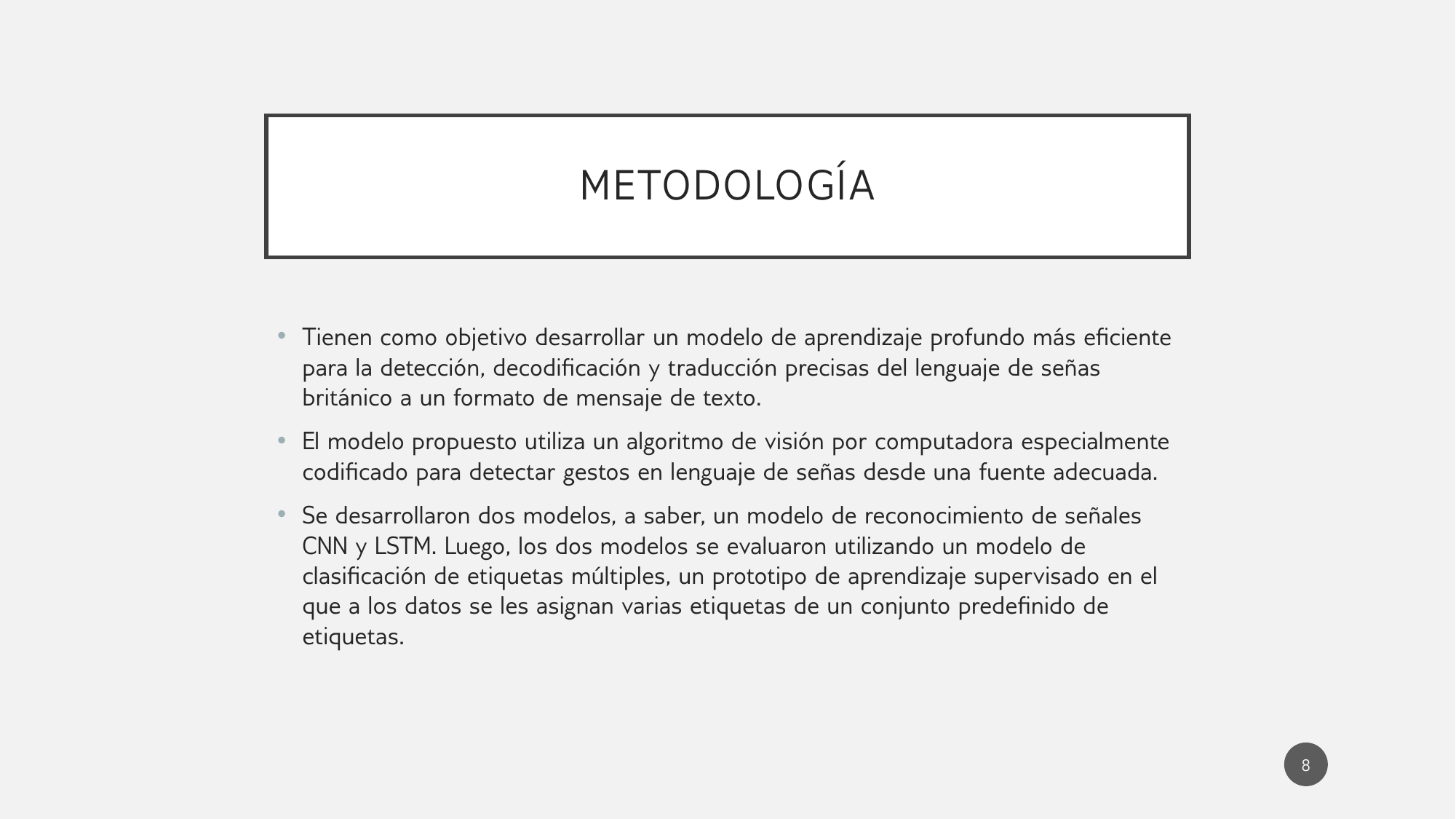

# Metodología
Tienen como objetivo desarrollar un modelo de aprendizaje profundo más eficiente para la detección, decodificación y traducción precisas del lenguaje de señas británico a un formato de mensaje de texto.
El modelo propuesto utiliza un algoritmo de visión por computadora especialmente codificado para detectar gestos en lenguaje de señas desde una fuente adecuada.
Se desarrollaron dos modelos, a saber, un modelo de reconocimiento de señales CNN y LSTM. Luego, los dos modelos se evaluaron utilizando un modelo de clasificación de etiquetas múltiples, un prototipo de aprendizaje supervisado en el que a los datos se les asignan varias etiquetas de un conjunto predefinido de etiquetas.
8